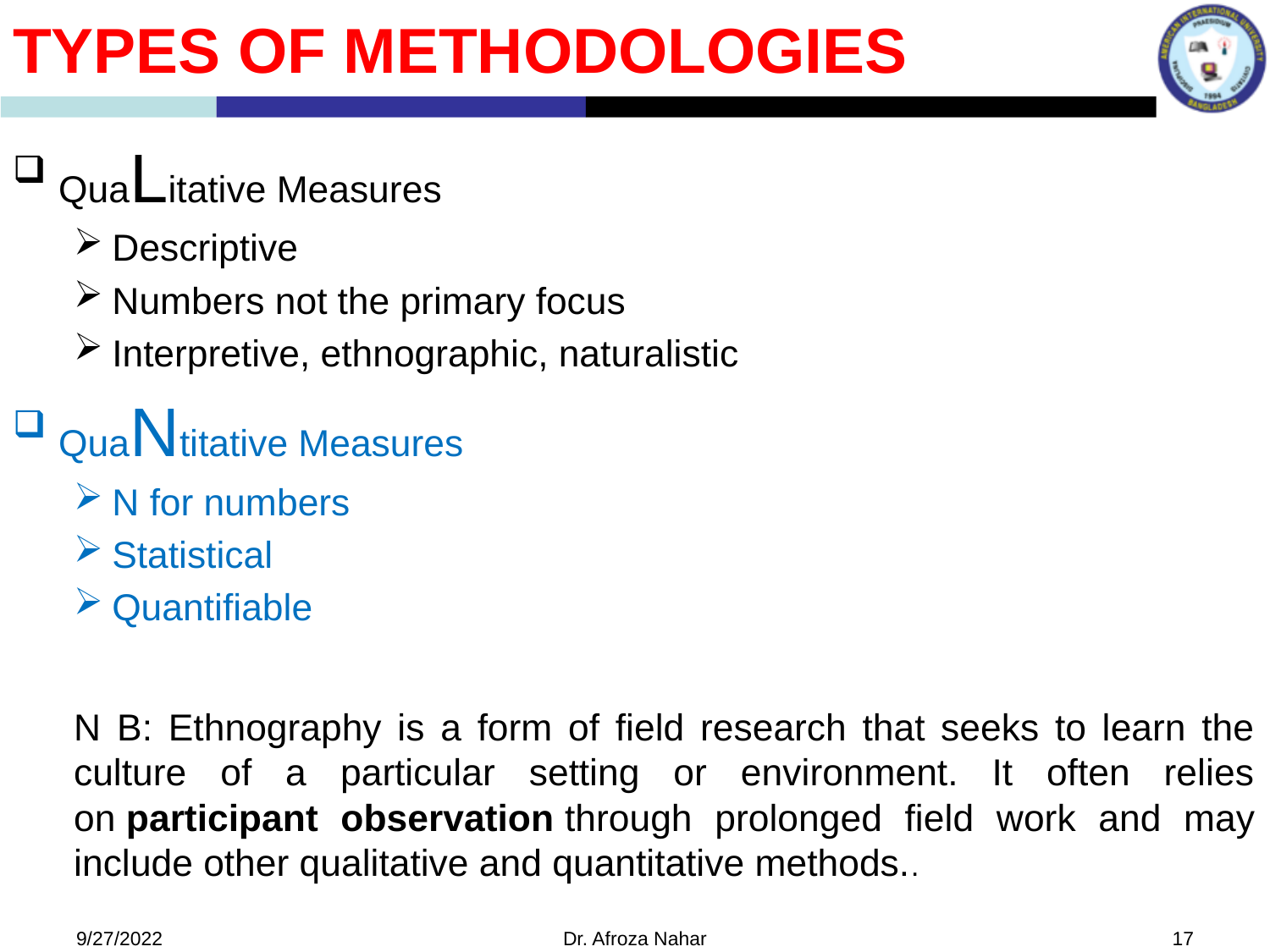

Types of methodologies
QuaLitative Measures
Descriptive
Numbers not the primary focus
Interpretive, ethnographic, naturalistic
QuaNtitative Measures
N for numbers
Statistical
Quantifiable

N B: Ethnography is a form of field research that seeks to learn the culture of a particular setting or environment. It often relies on participant observation through prolonged field work and may include other qualitative and quantitative methods..
9/27/2022
Dr. Afroza Nahar
17